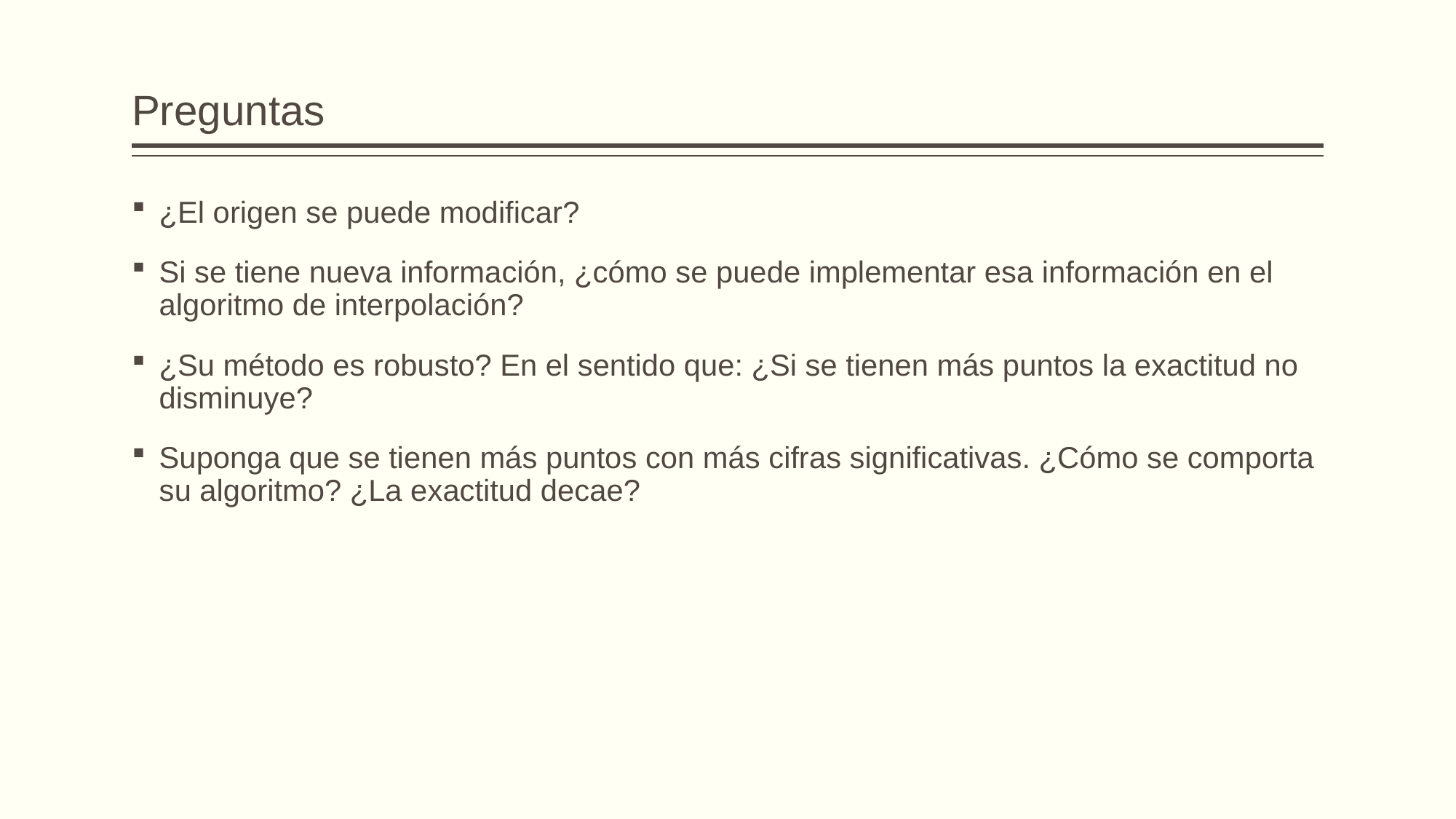

# Preguntas
¿El origen se puede modificar?
Si se tiene nueva información, ¿cómo se puede implementar esa información en el algoritmo de interpolación?
¿Su método es robusto? En el sentido que: ¿Si se tienen más puntos la exactitud no disminuye?
Suponga que se tienen más puntos con más cifras significativas. ¿Cómo se comporta su algoritmo? ¿La exactitud decae?